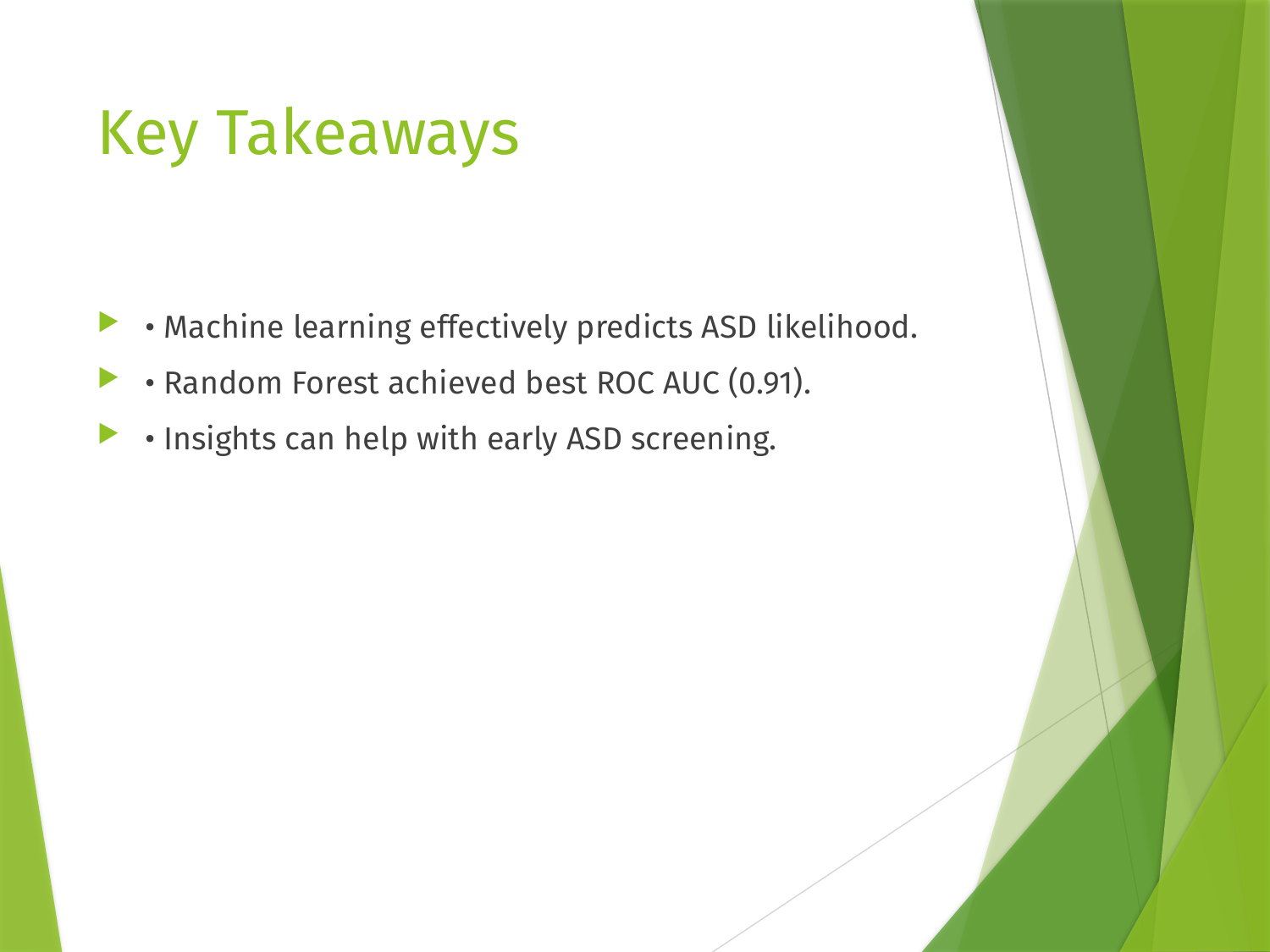

# Key Takeaways
• Machine learning effectively predicts ASD likelihood.
• Random Forest achieved best ROC AUC (0.91).
• Insights can help with early ASD screening.